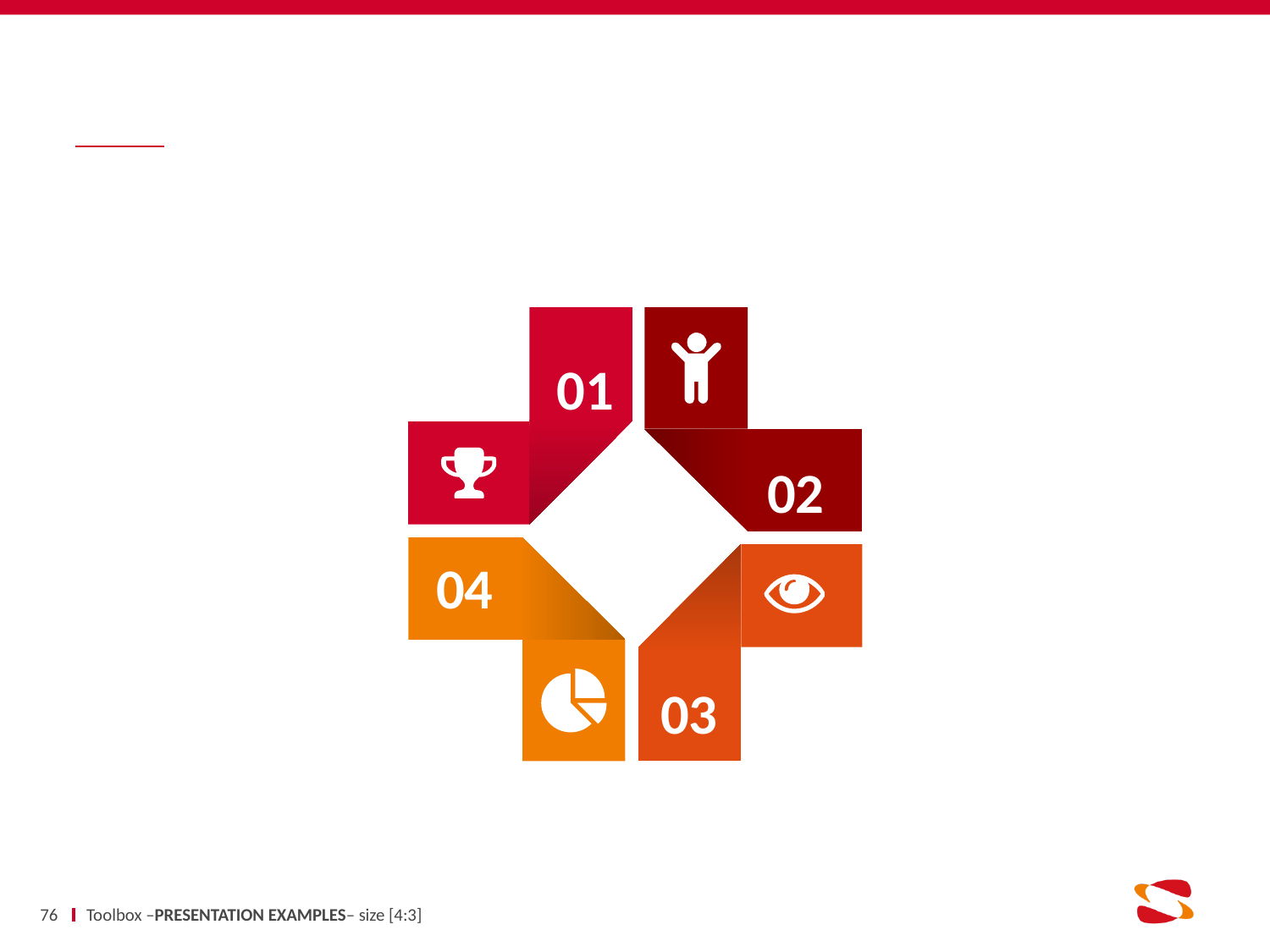

#

76
Toolbox –PRESENTATION EXAMPLES– size [4:3]